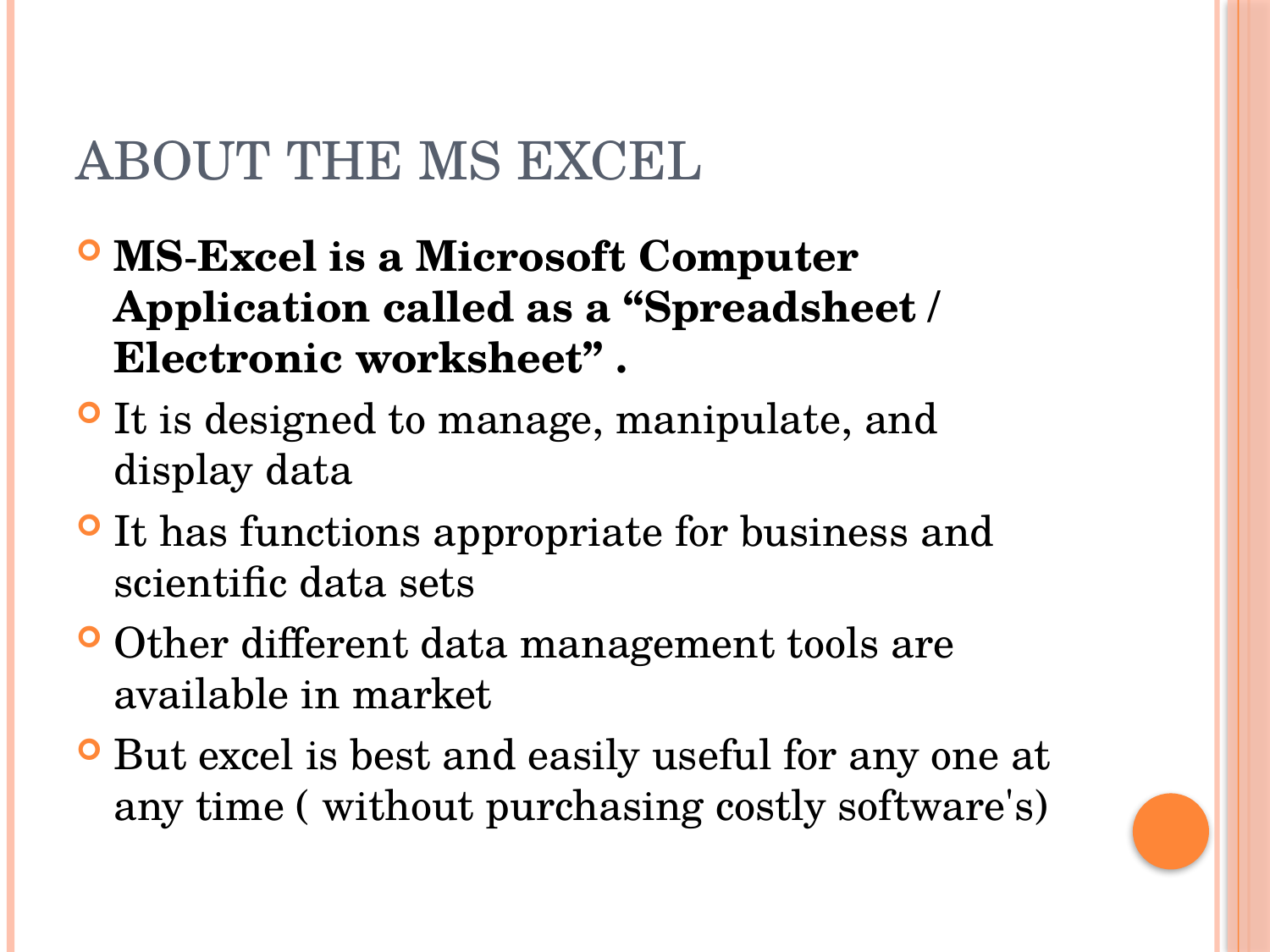

# About the MS EXCEL
MS-Excel is a Microsoft Computer Application called as a “Spreadsheet / Electronic worksheet” .
It is designed to manage, manipulate, and display data
It has functions appropriate for business and scientific data sets
Other different data management tools are available in market
But excel is best and easily useful for any one at any time ( without purchasing costly software's)